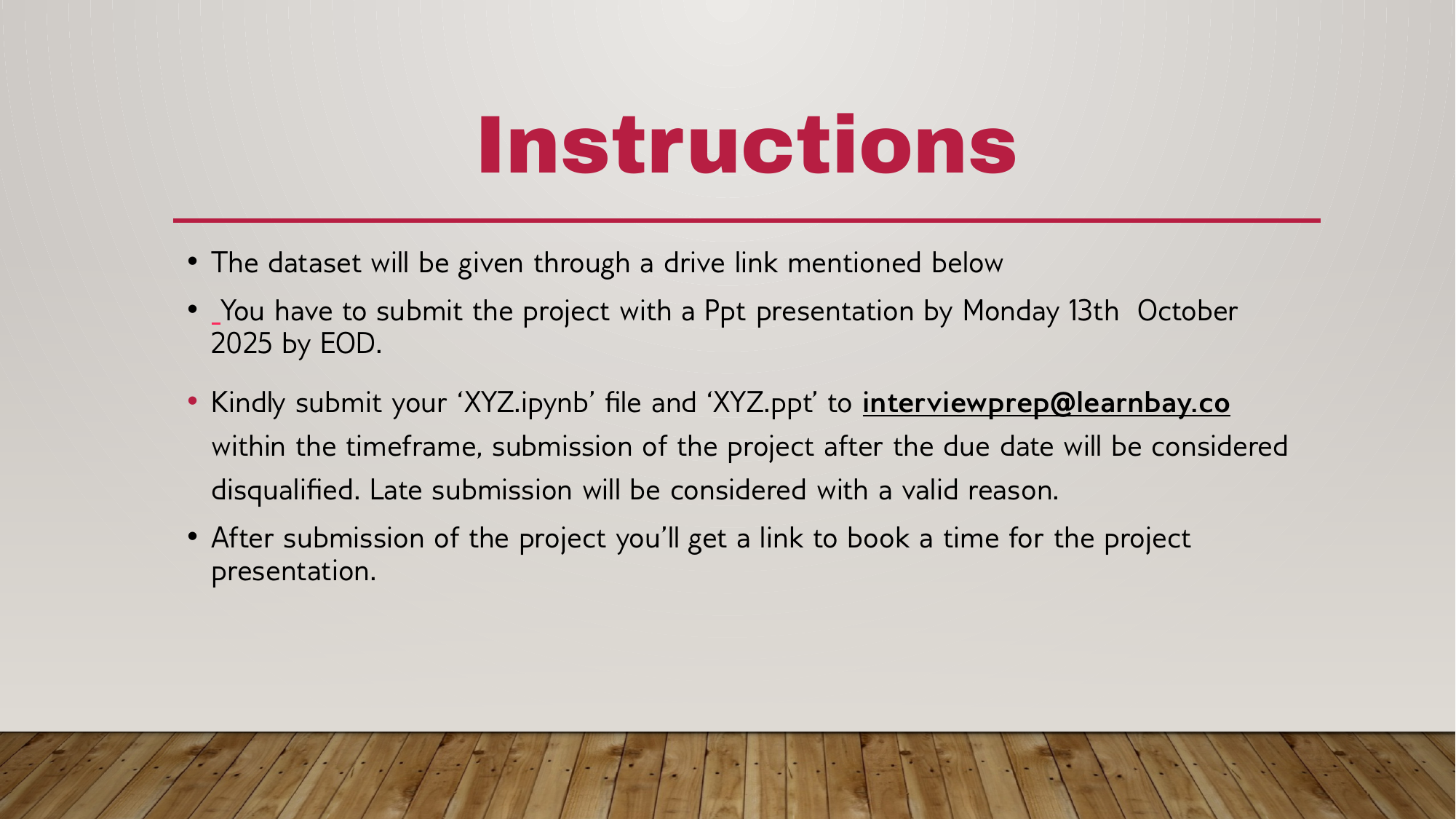

# Instructions
The dataset will be given through a drive link mentioned below
 You have to submit the project with a Ppt presentation by Monday 13th  October 2025 by EOD.
Kindly submit your ‘XYZ.ipynb’ file and ‘XYZ.ppt’ to interviewprep@learnbay.co  within the timeframe, submission of the project after the due date will be considered disqualified. Late submission will be considered with a valid reason.
After submission of the project you’ll get a link to book a time for the project presentation.